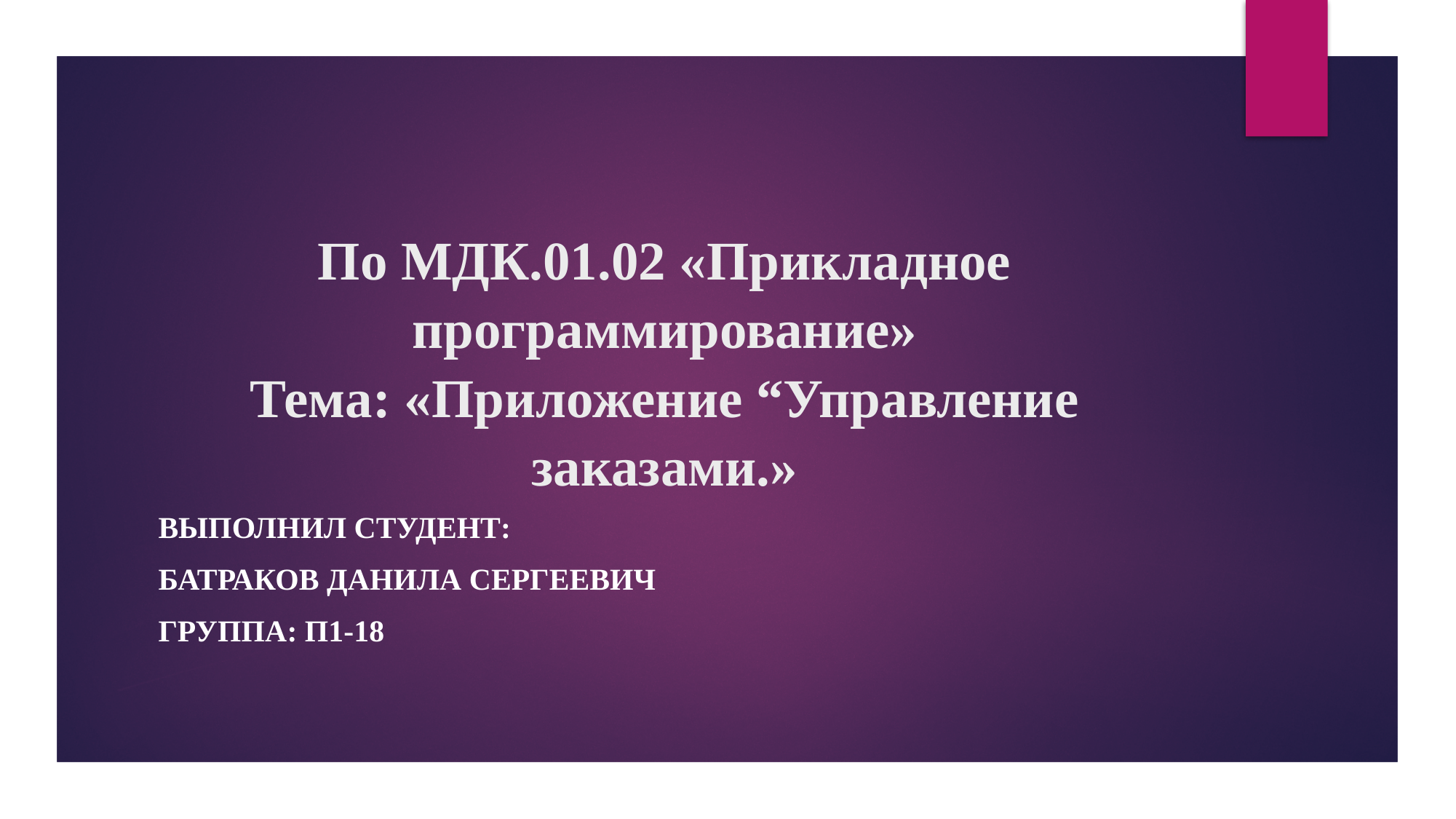

# По МДК.01.02 «Прикладное программирование» Тема: «Приложение “Управление заказами.»
Выполнил студент:
бАтраков Данила сергеевич
Группа: П1-18